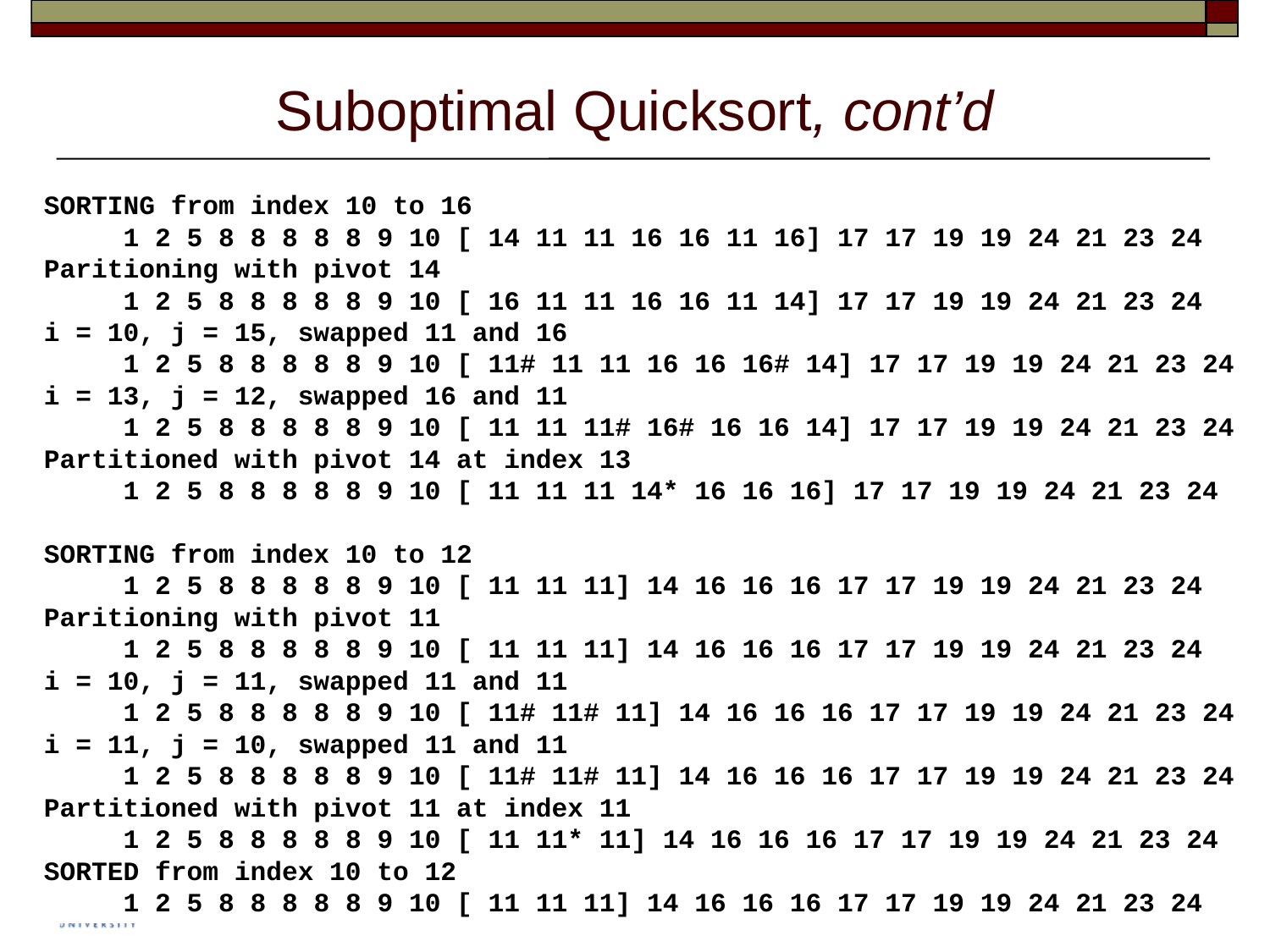

# Suboptimal Quicksort, cont’d
SORTING from index 10 to 16
     1 2 5 8 8 8 8 8 9 10 [ 14 11 11 16 16 11 16] 17 17 19 19 24 21 23 24
Paritioning with pivot 14
     1 2 5 8 8 8 8 8 9 10 [ 16 11 11 16 16 11 14] 17 17 19 19 24 21 23 24
i = 10, j = 15, swapped 11 and 16
     1 2 5 8 8 8 8 8 9 10 [ 11# 11 11 16 16 16# 14] 17 17 19 19 24 21 23 24
i = 13, j = 12, swapped 16 and 11
     1 2 5 8 8 8 8 8 9 10 [ 11 11 11# 16# 16 16 14] 17 17 19 19 24 21 23 24
Partitioned with pivot 14 at index 13
     1 2 5 8 8 8 8 8 9 10 [ 11 11 11 14* 16 16 16] 17 17 19 19 24 21 23 24

SORTING from index 10 to 12
     1 2 5 8 8 8 8 8 9 10 [ 11 11 11] 14 16 16 16 17 17 19 19 24 21 23 24
Paritioning with pivot 11
     1 2 5 8 8 8 8 8 9 10 [ 11 11 11] 14 16 16 16 17 17 19 19 24 21 23 24
i = 10, j = 11, swapped 11 and 11
     1 2 5 8 8 8 8 8 9 10 [ 11# 11# 11] 14 16 16 16 17 17 19 19 24 21 23 24
i = 11, j = 10, swapped 11 and 11
     1 2 5 8 8 8 8 8 9 10 [ 11# 11# 11] 14 16 16 16 17 17 19 19 24 21 23 24
Partitioned with pivot 11 at index 11
     1 2 5 8 8 8 8 8 9 10 [ 11 11* 11] 14 16 16 16 17 17 19 19 24 21 23 24
SORTED from index 10 to 12
     1 2 5 8 8 8 8 8 9 10 [ 11 11 11] 14 16 16 16 17 17 19 19 24 21 23 24
52